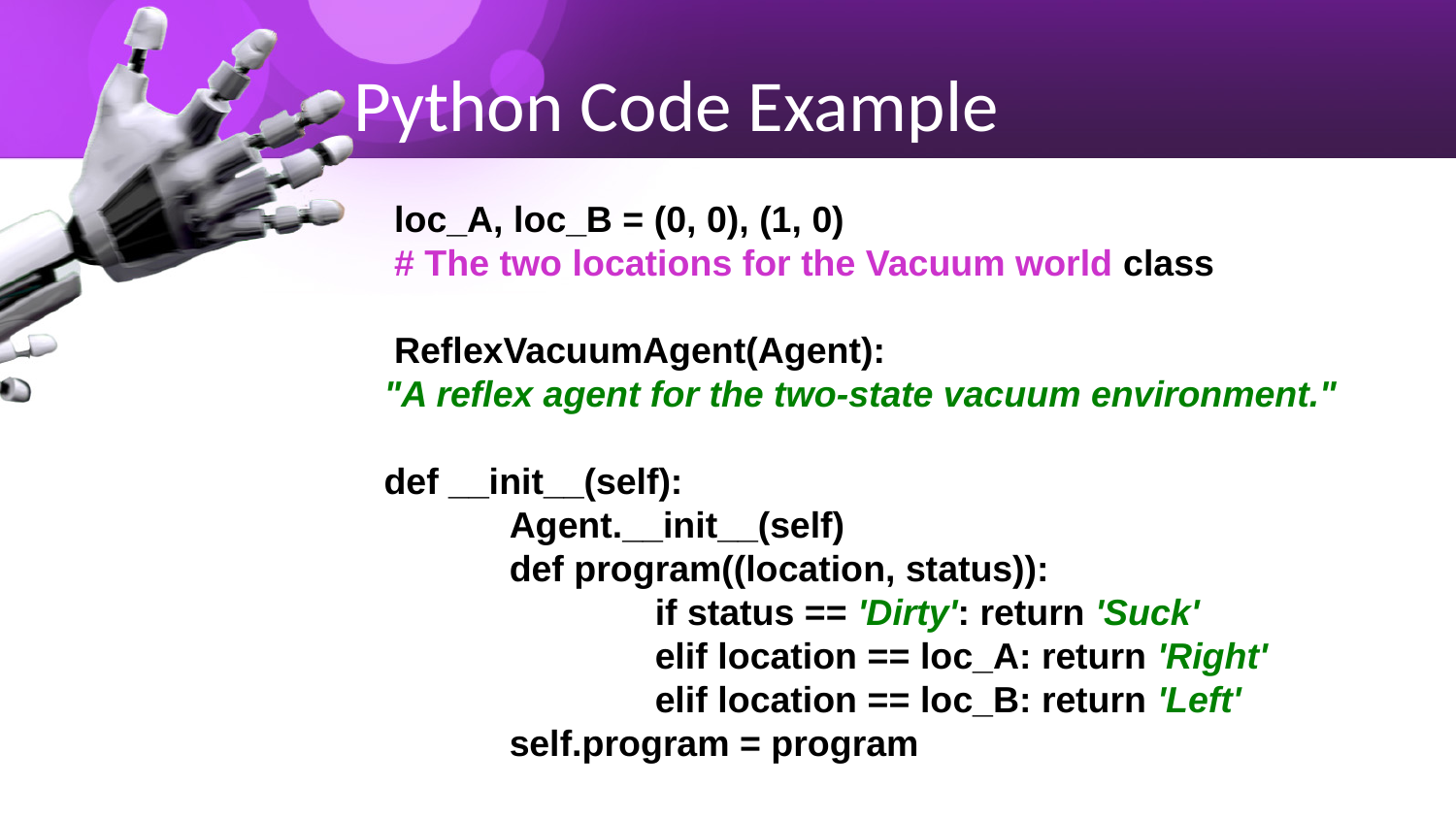

# Python Code Example
   loc_A, loc_B = (0, 0), (1, 0)
   # The two locations for the Vacuum world class

   ReflexVacuumAgent(Agent):
  "A reflex agent for the two-state vacuum environment."

  def __init__(self):
	Agent.__init__(self)
	def program((location, status)):
		if status == 'Dirty': return 'Suck'
		elif location == loc_A: return 'Right'
		elif location == loc_B: return 'Left'
	self.program = program